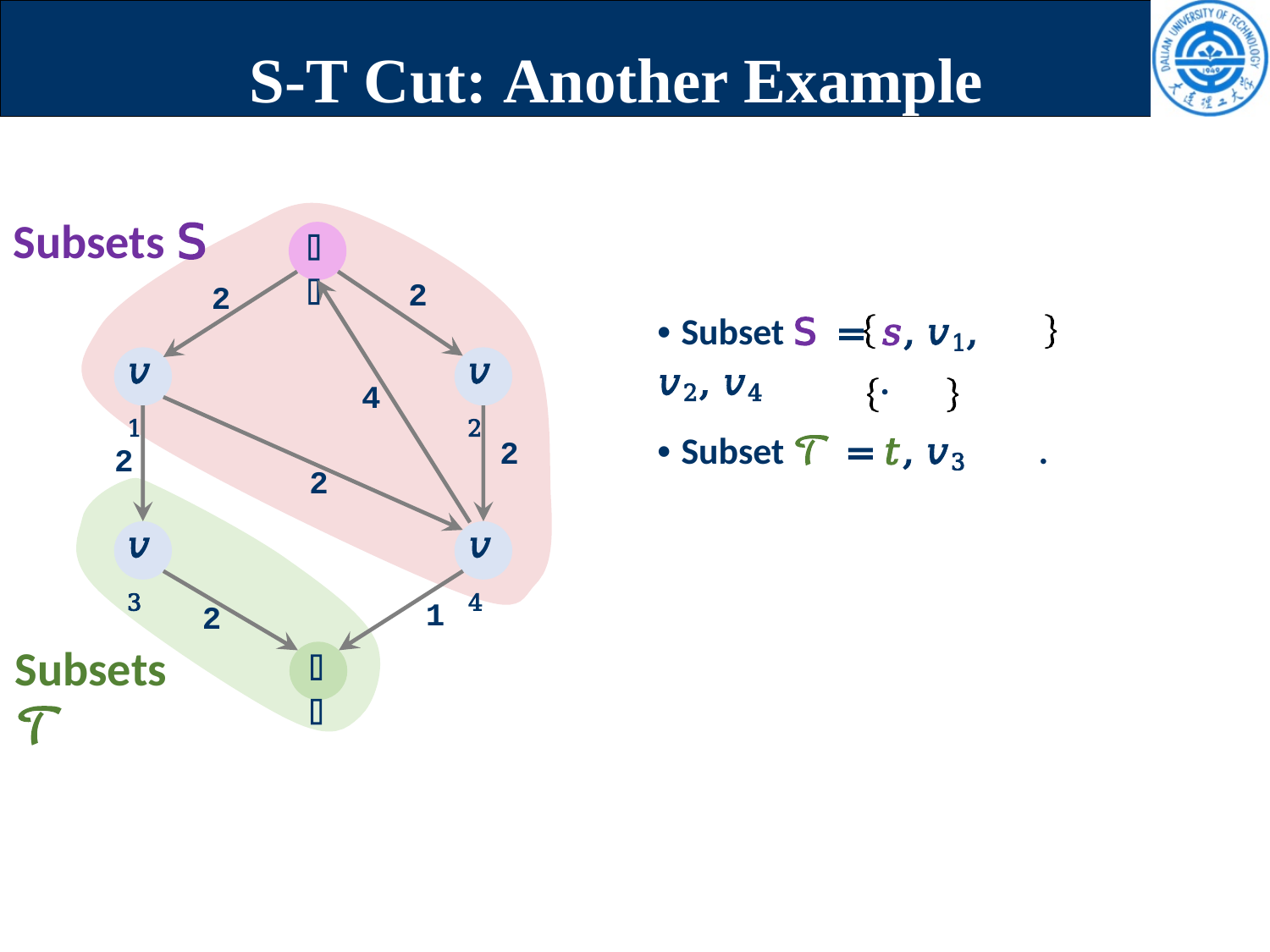

# S-T Cut: Another Example

Subsets 𝖲
𝑠

2
2

• Subset 𝖲 =	𝑠, 𝑣1, 𝑣2, 𝑣4	.
• Subset 𝒯 =	𝑡, 𝑣3	.

𝑣1
𝑣2

4

2
2
2
𝑣3
𝑣4

1
2
Subsets 𝒯
𝑡